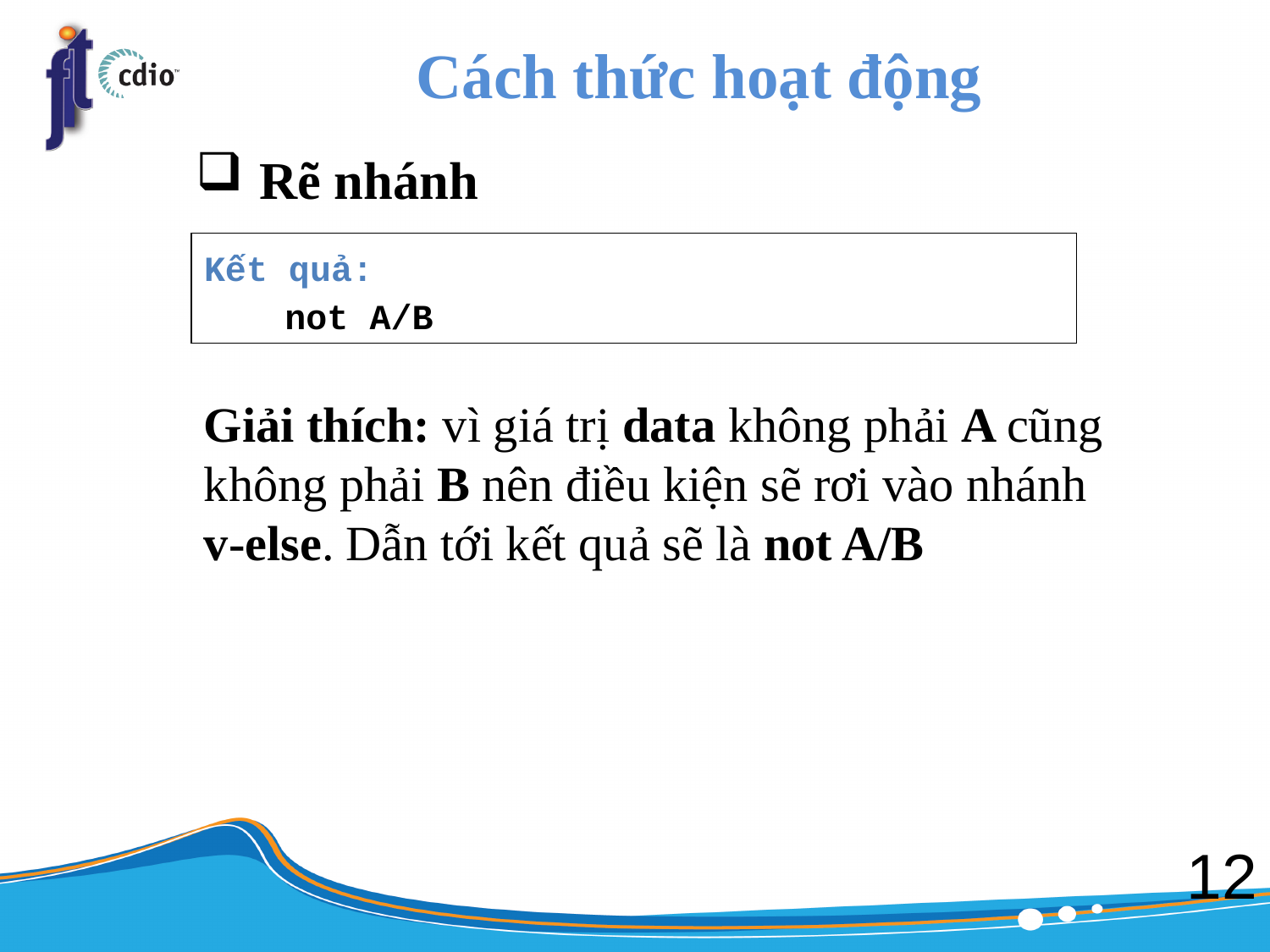

# Cách thức hoạt động
Rẽ nhánh
Kết quả:
	not A/B
Giải thích: vì giá trị data không phải A cũng không phải B nên điều kiện sẽ rơi vào nhánh v-else. Dẫn tới kết quả sẽ là not A/B
12